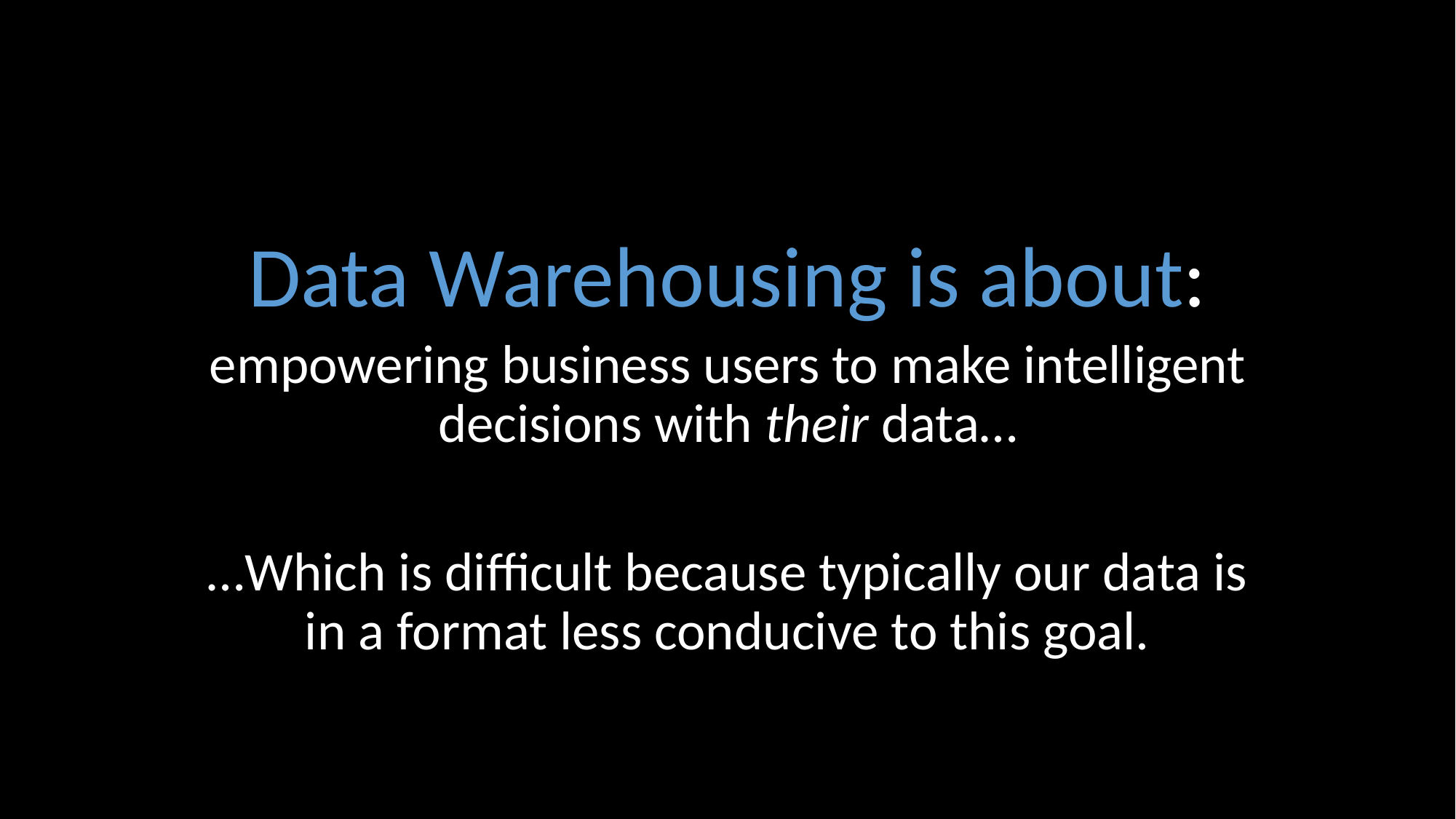

# Data Warehousing is about:
empowering business users to make intelligent decisions with their data…

…Which is difficult because typically our data is in a format less conducive to this goal.